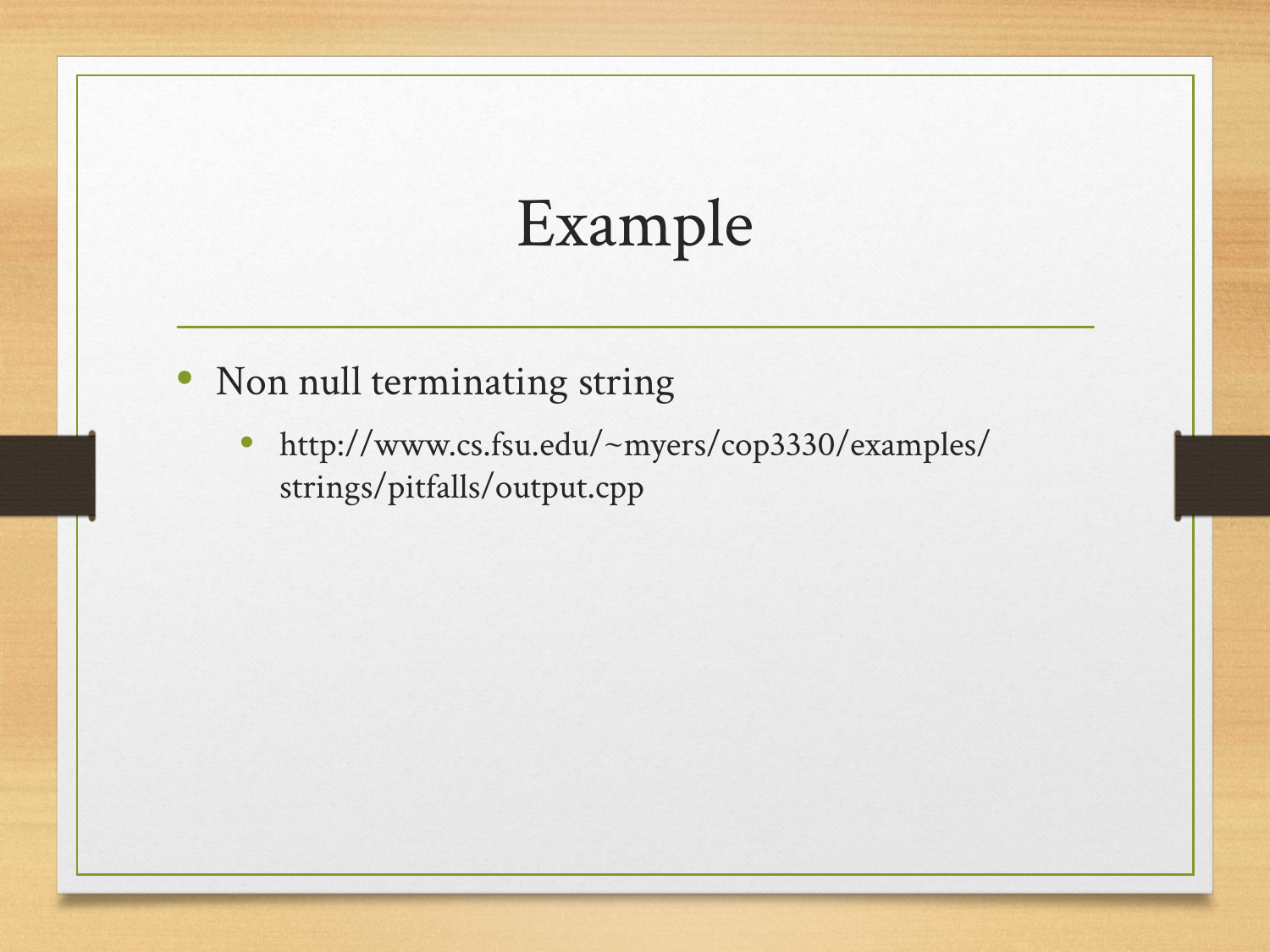

# Example
Non null terminating string
http://www.cs.fsu.edu/~myers/cop3330/examples/strings/pitfalls/output.cpp